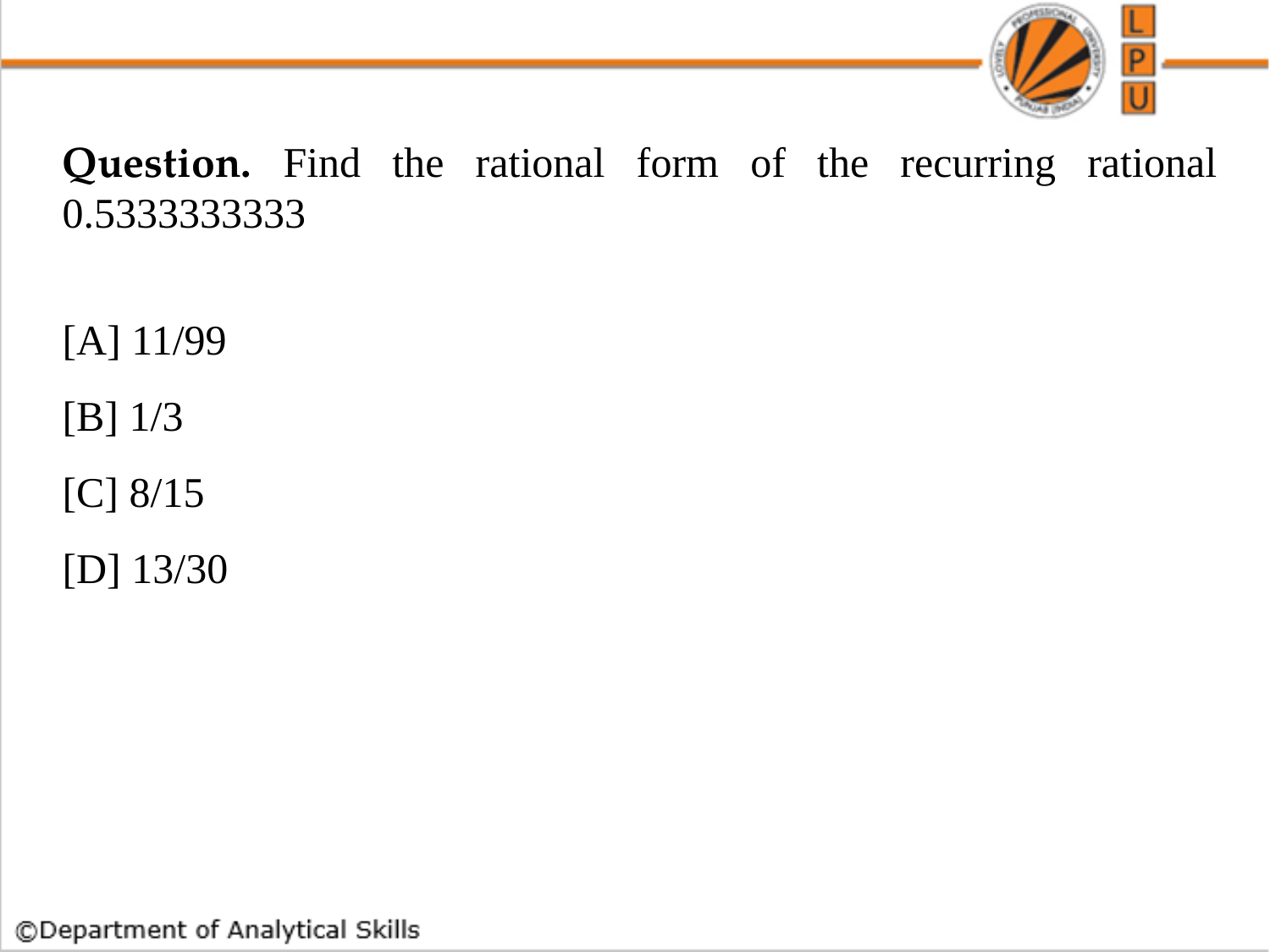

Question. Find the rational form of the recurring rational 0.5333333333

[A] 11/99
[B] 1/3
[C] 8/15
[D] 13/30